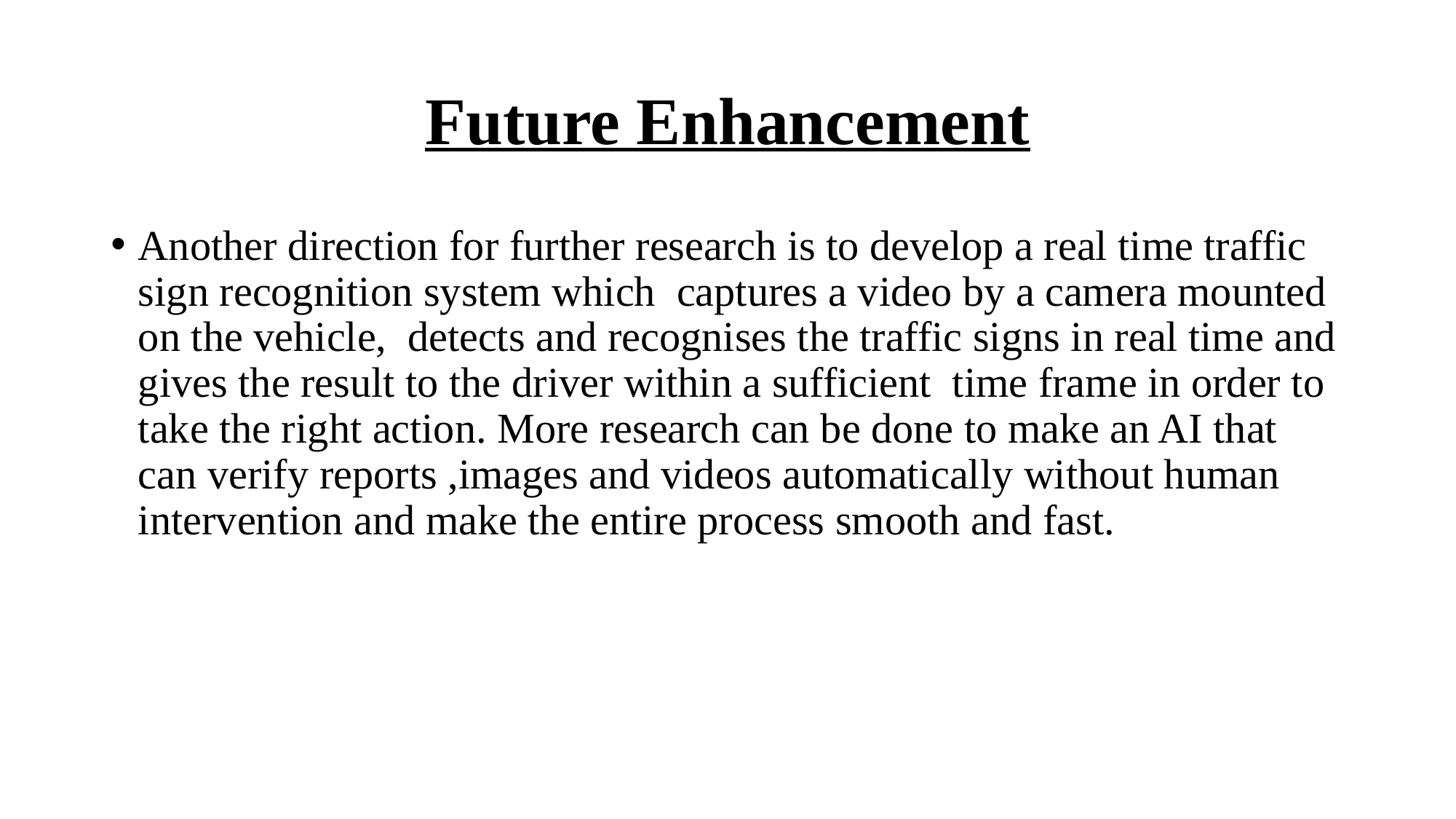

# Future Enhancement
Another direction for further research is to develop a real time traffic sign recognition system which  captures a video by a camera mounted on the vehicle,  detects and recognises the traffic signs in real time and gives the result to the driver within a sufficient  time frame in order to take the right action. More research can be done to make an AI that can verify reports ,images and videos automatically without human intervention and make the entire process smooth and fast.